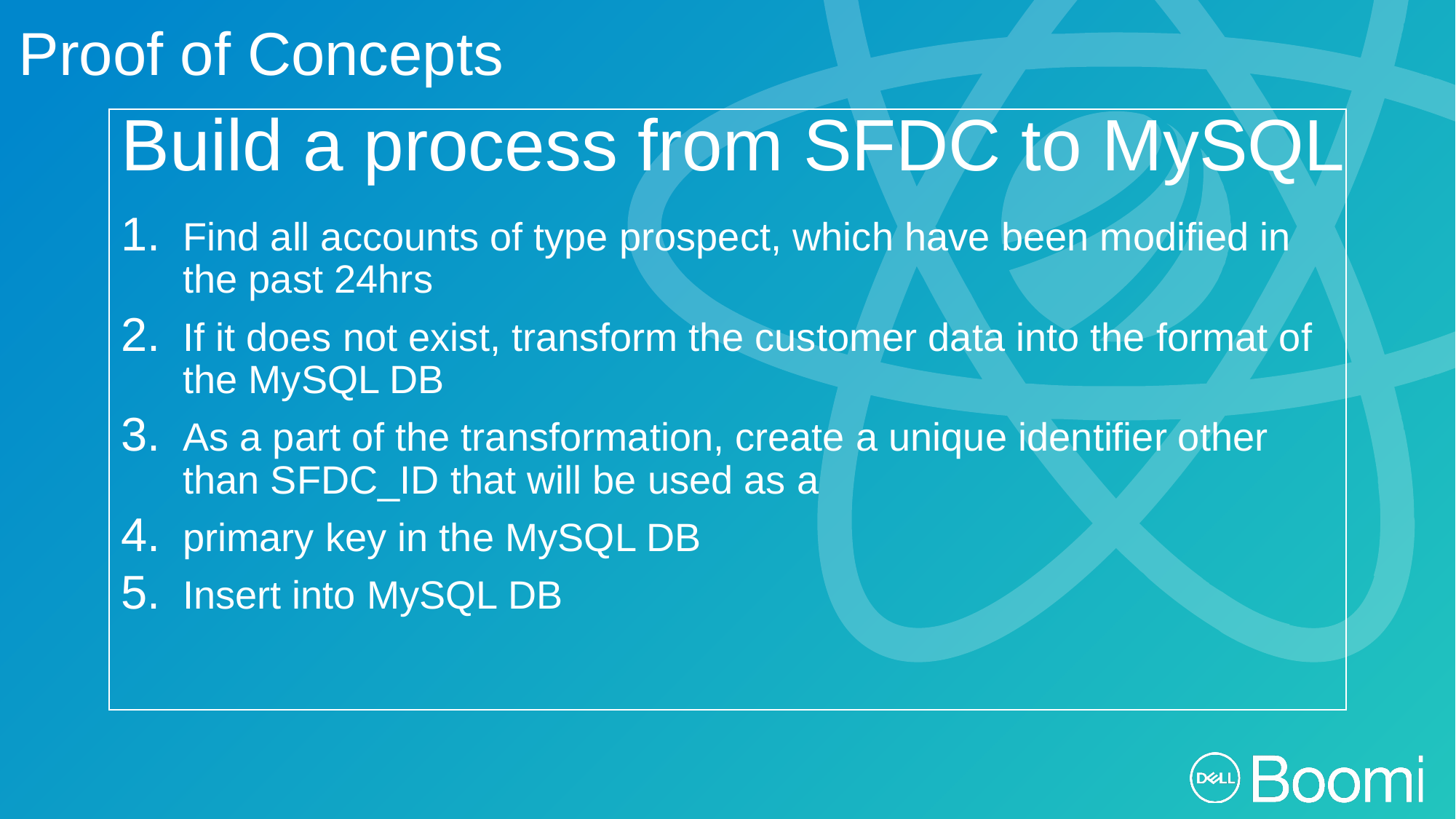

Proof of Concepts
Build a process from SFDC to MySQL
Find all accounts of type prospect, which have been modified in the past 24hrs
If it does not exist, transform the customer data into the format of the MySQL DB
As a part of the transformation, create a unique identifier other than SFDC_ID that will be used as a
primary key in the MySQL DB
Insert into MySQL DB